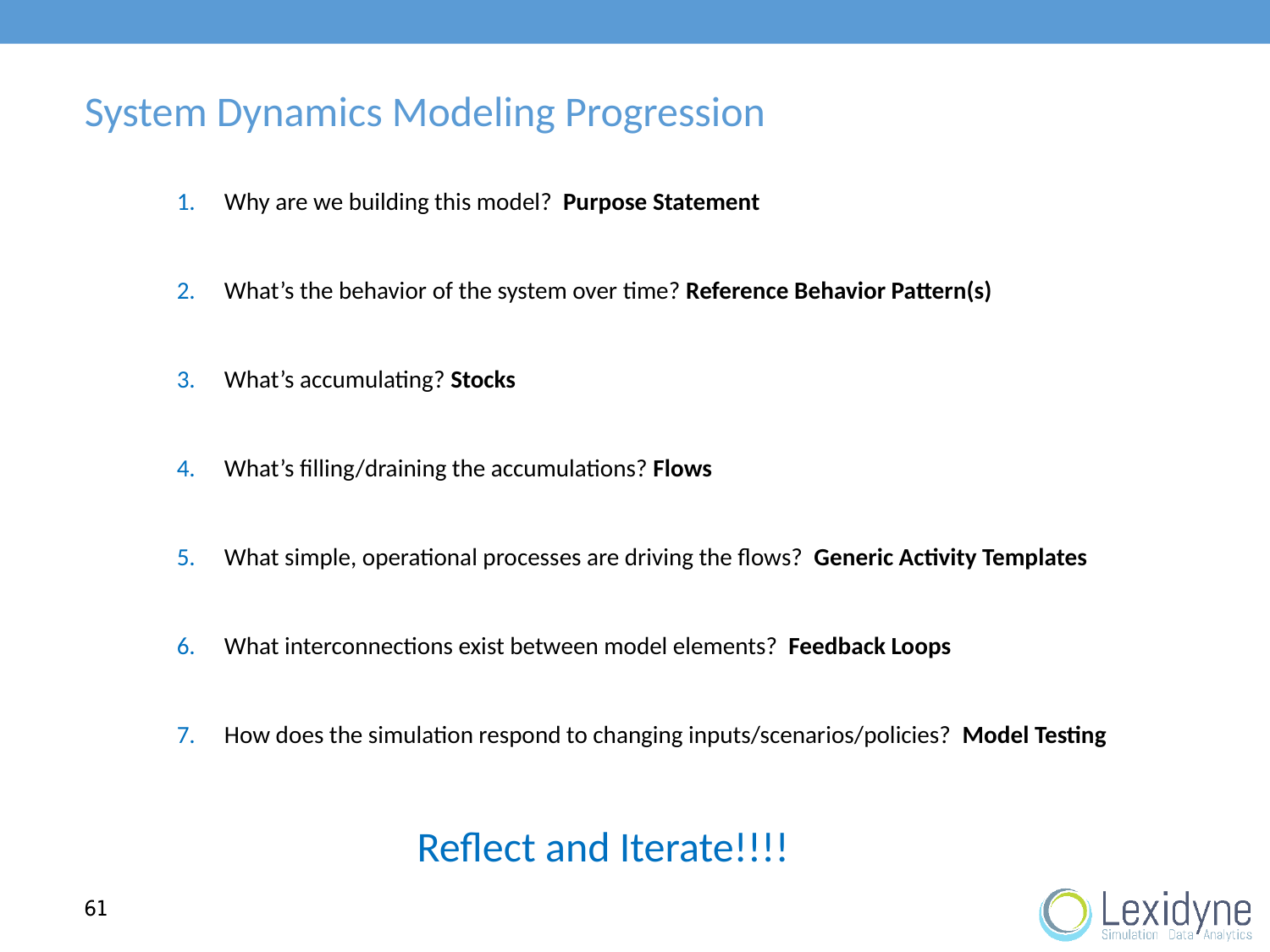

# System Dynamics Modeling Progression
Why are we building this model?  Purpose Statement

What’s the behavior of the system over time? Reference Behavior Pattern(s)

What’s accumulating? Stocks

What’s filling/draining the accumulations? Flows

What simple, operational processes are driving the flows?  Generic Activity Templates

What interconnections exist between model elements?  Feedback Loops

How does the simulation respond to changing inputs/scenarios/policies?  Model Testing

Reflect and Iterate!!!!
61